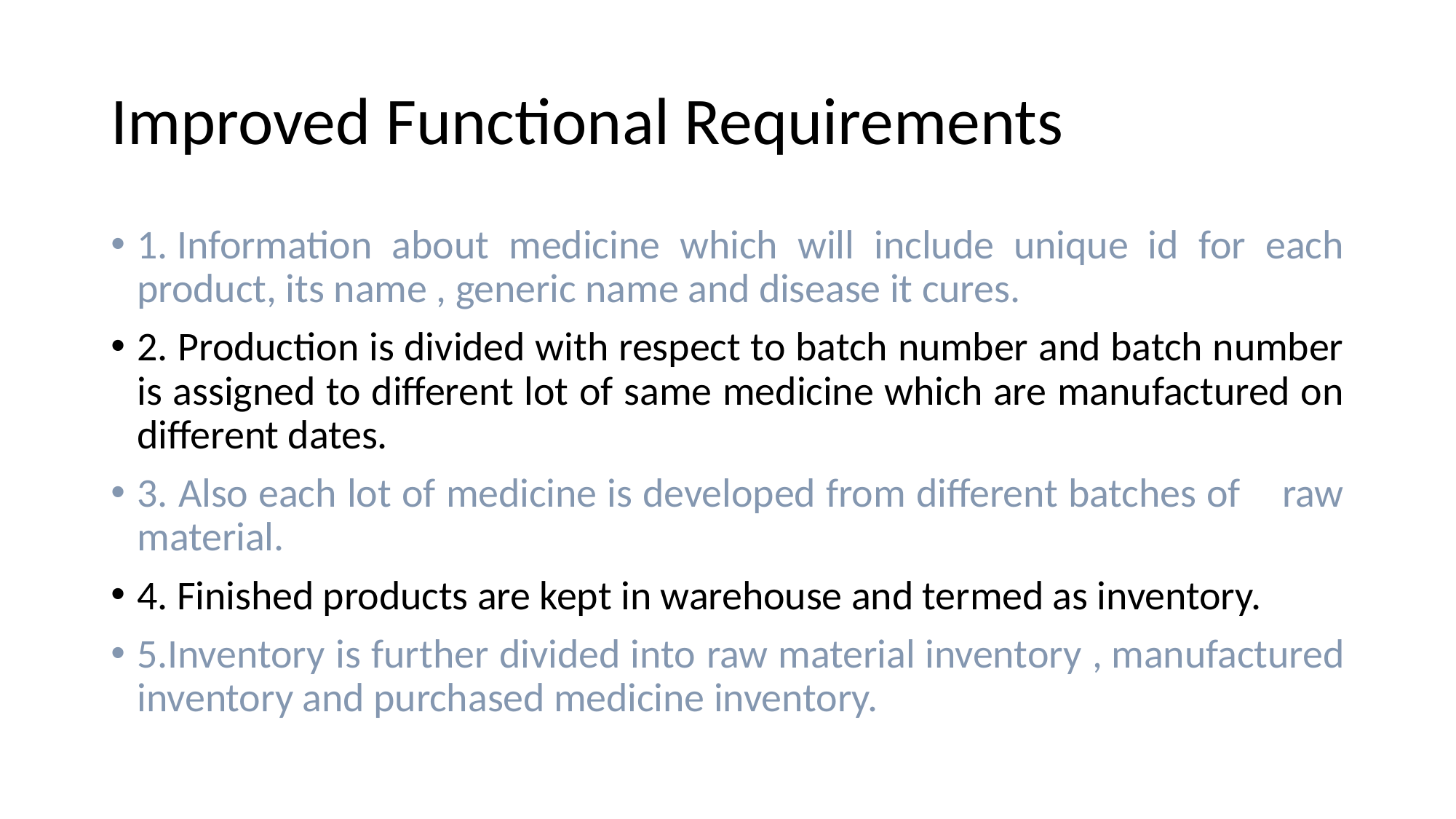

# Improved Functional Requirements
1. Information about medicine which will include unique id for each product, its name , generic name and disease it cures.
2. Production is divided with respect to batch number and batch number is assigned to different lot of same medicine which are manufactured on different dates.
3. Also each lot of medicine is developed from different batches of    raw material.
4. Finished products are kept in warehouse and termed as inventory.
5.Inventory is further divided into raw material inventory , manufactured inventory and purchased medicine inventory.